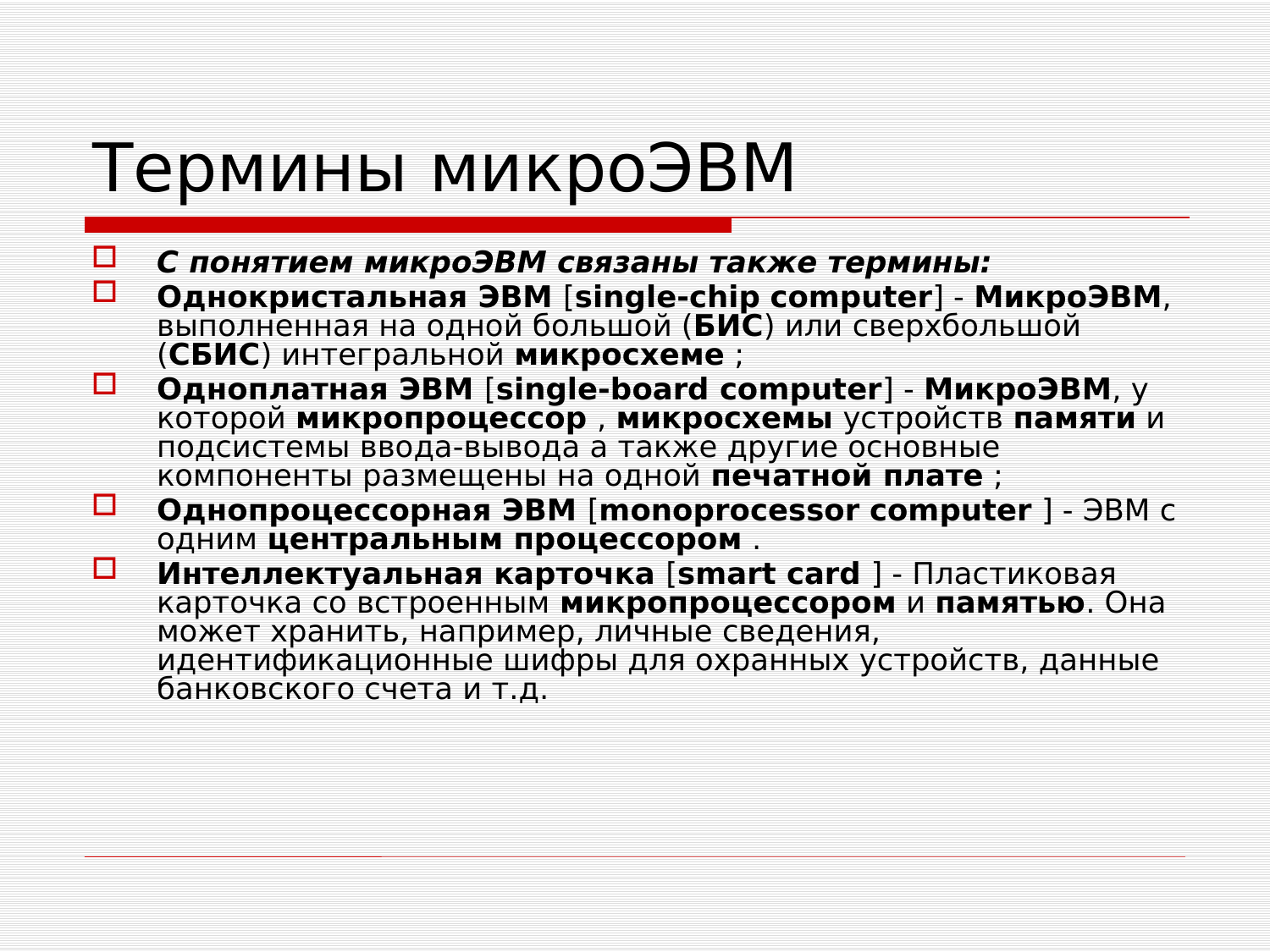

# Термины микроЭВМ
С понятием микроЭВМ связаны также термины:
Однокристальная ЭВМ [single-chip computer] - МикроЭВМ, выполненная на одной большой (БИС) или сверхбольшой (СБИС) интегральной микросхеме ;
Одноплатная ЭВМ [single-board computer] - МикроЭВМ, у которой микропроцессор , микросхемы устройств памяти и подсистемы ввода-вывода а также другие основные компоненты размещены на одной печатной плате ;
Однопроцессорная ЭВМ [monoprocessor computer ] - ЭВМ с одним центральным процессором .
Интеллектуальная карточка [smart card ] - Пластиковая карточка со встроенным микропроцессором и памятью. Она может хранить, например, личные сведения, идентификационные шифры для охранных устройств, данные банковского счета и т.д.